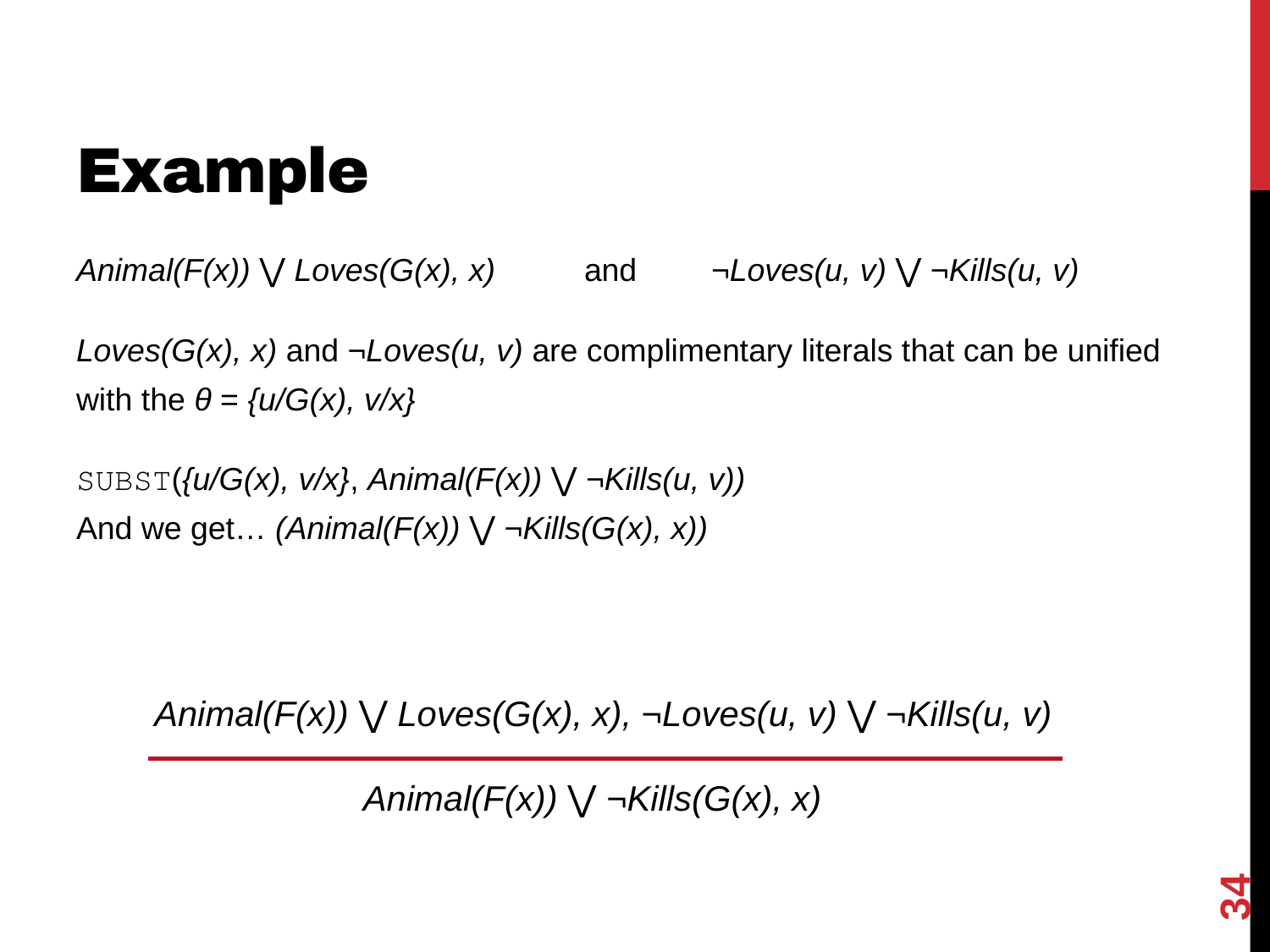

# Example
Animal(F(x)) ⋁ Loves(G(x), x)	and	¬Loves(u, v) ⋁ ¬Kills(u, v)
Loves(G(x), x) and ¬Loves(u, v) are complimentary literals that can be unified
with the θ = {u/G(x), v/x}
SUBST({u/G(x), v/x}, Animal(F(x)) ⋁ ¬Kills(u, v))
And we get… (Animal(F(x)) ⋁ ¬Kills(G(x), x))

Animal(F(x)) ⋁ Loves(G(x), x), ¬Loves(u, v) ⋁ ¬Kills(u, v)

Animal(F(x)) ⋁ ¬Kills(G(x), x)
34